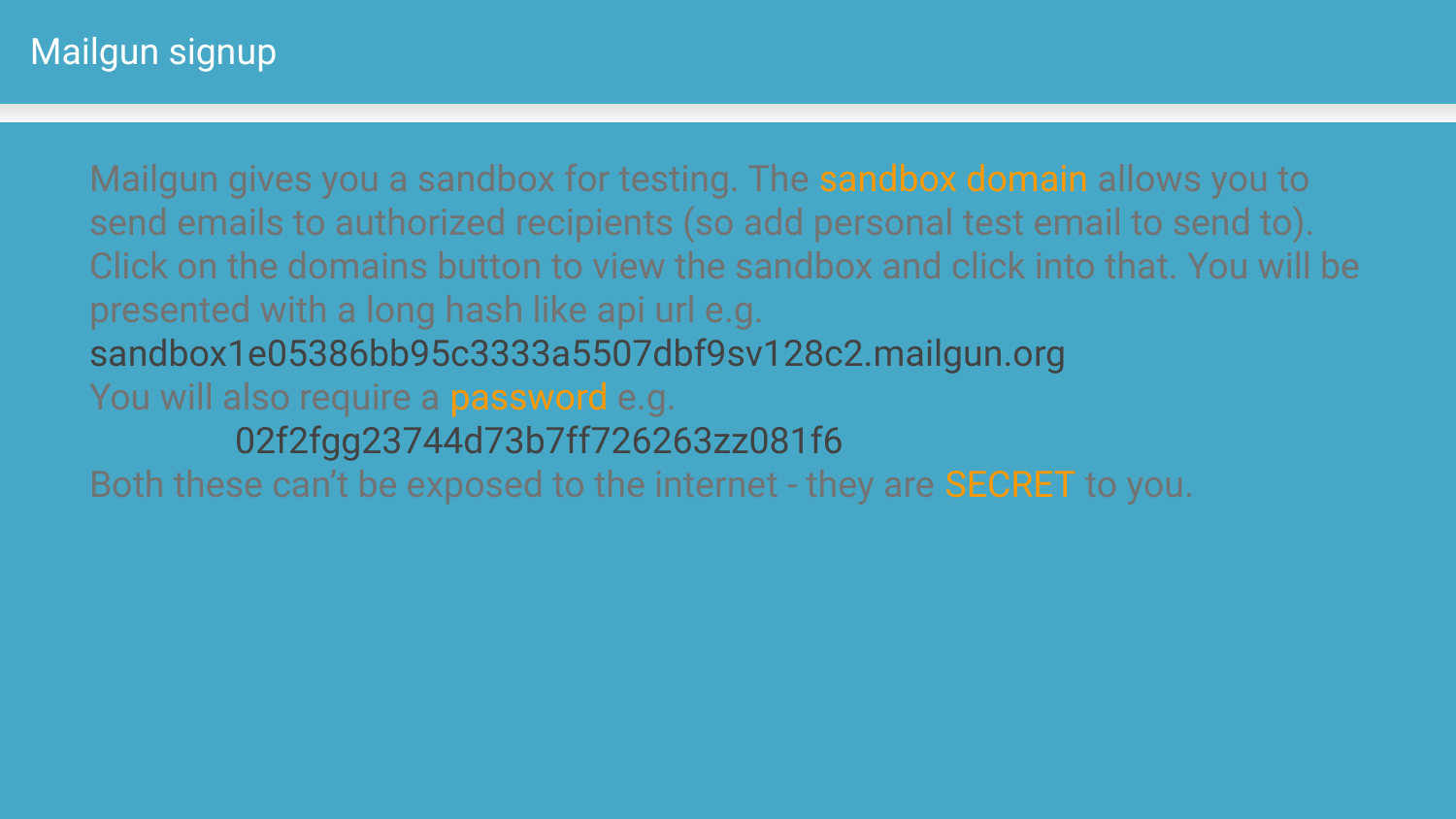

Mailgun signup
Mailgun gives you a sandbox for testing. The sandbox domain allows you to send emails to authorized recipients (so add personal test email to send to). Click on the domains button to view the sandbox and click into that. You will be presented with a long hash like api url e.g.
sandbox1e05386bb95c3333a5507dbf9sv128c2.mailgun.org
You will also require a password e.g.
	02f2fgg23744d73b7ff726263zz081f6
Both these can’t be exposed to the internet - they are SECRET to you.